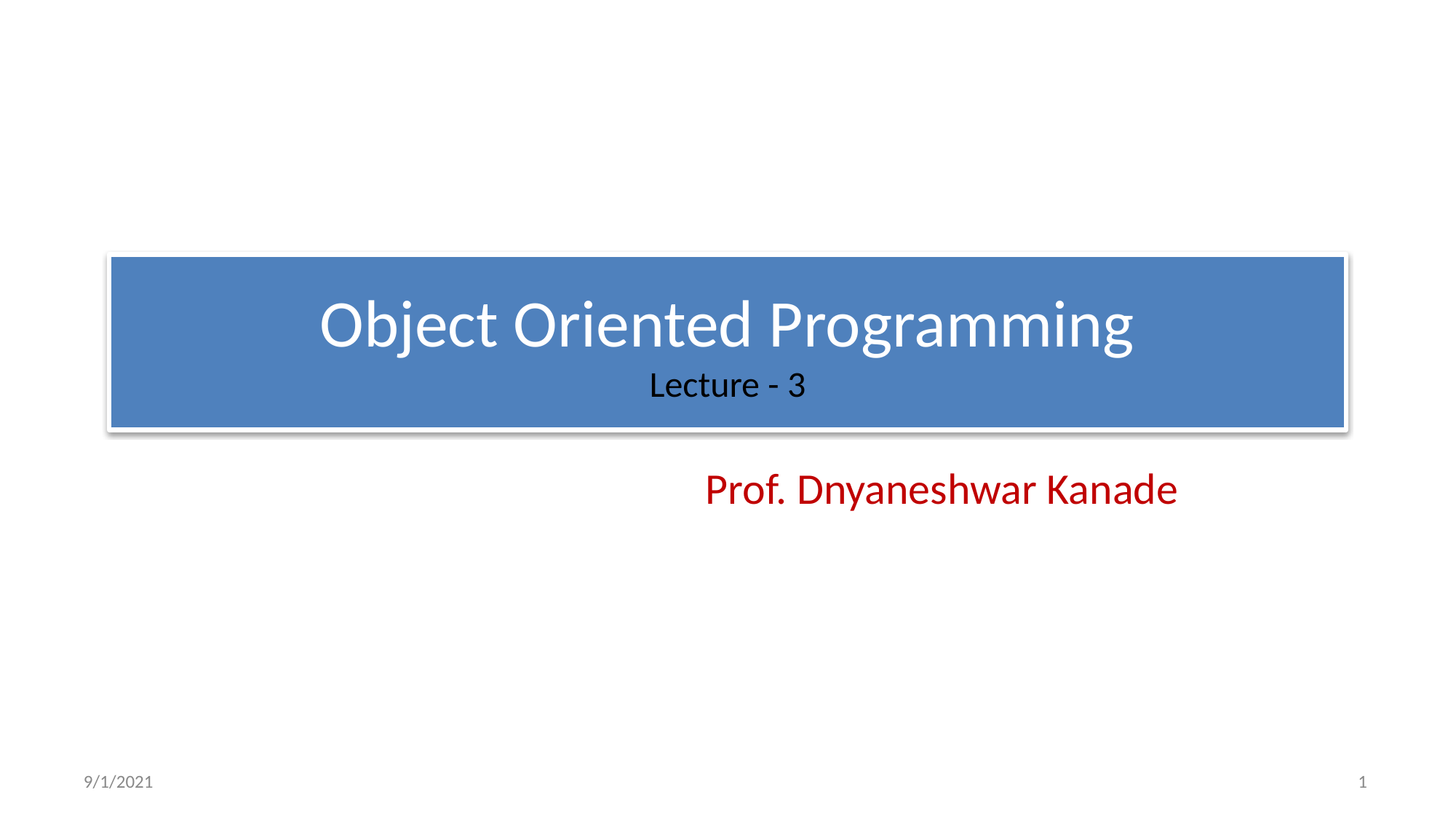

# Object Oriented Programming Lecture - 3
Prof. Dnyaneshwar Kanade
9/1/2021
1